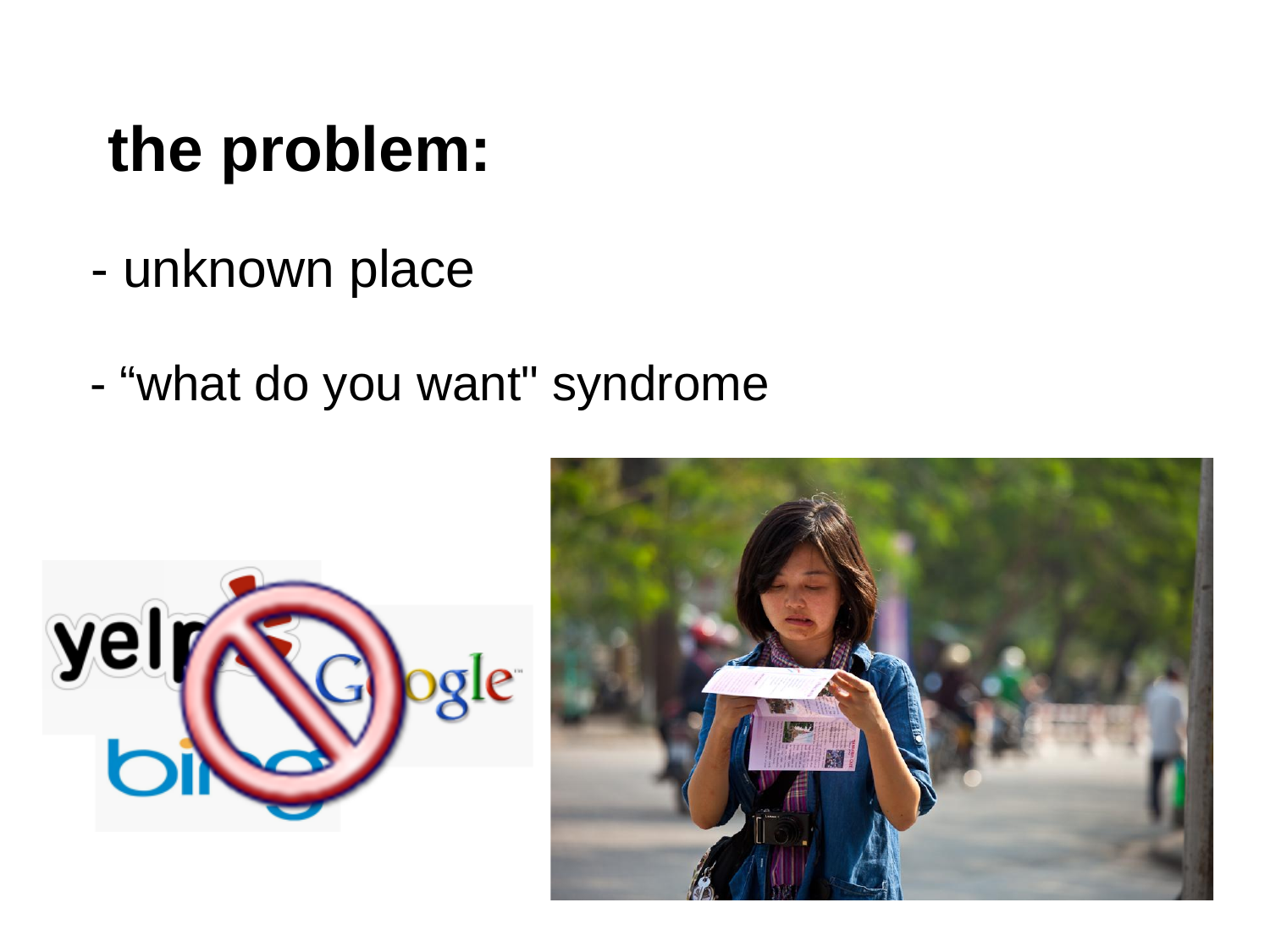

# the problem:
 - unknown place

 - “what do you want" syndrome